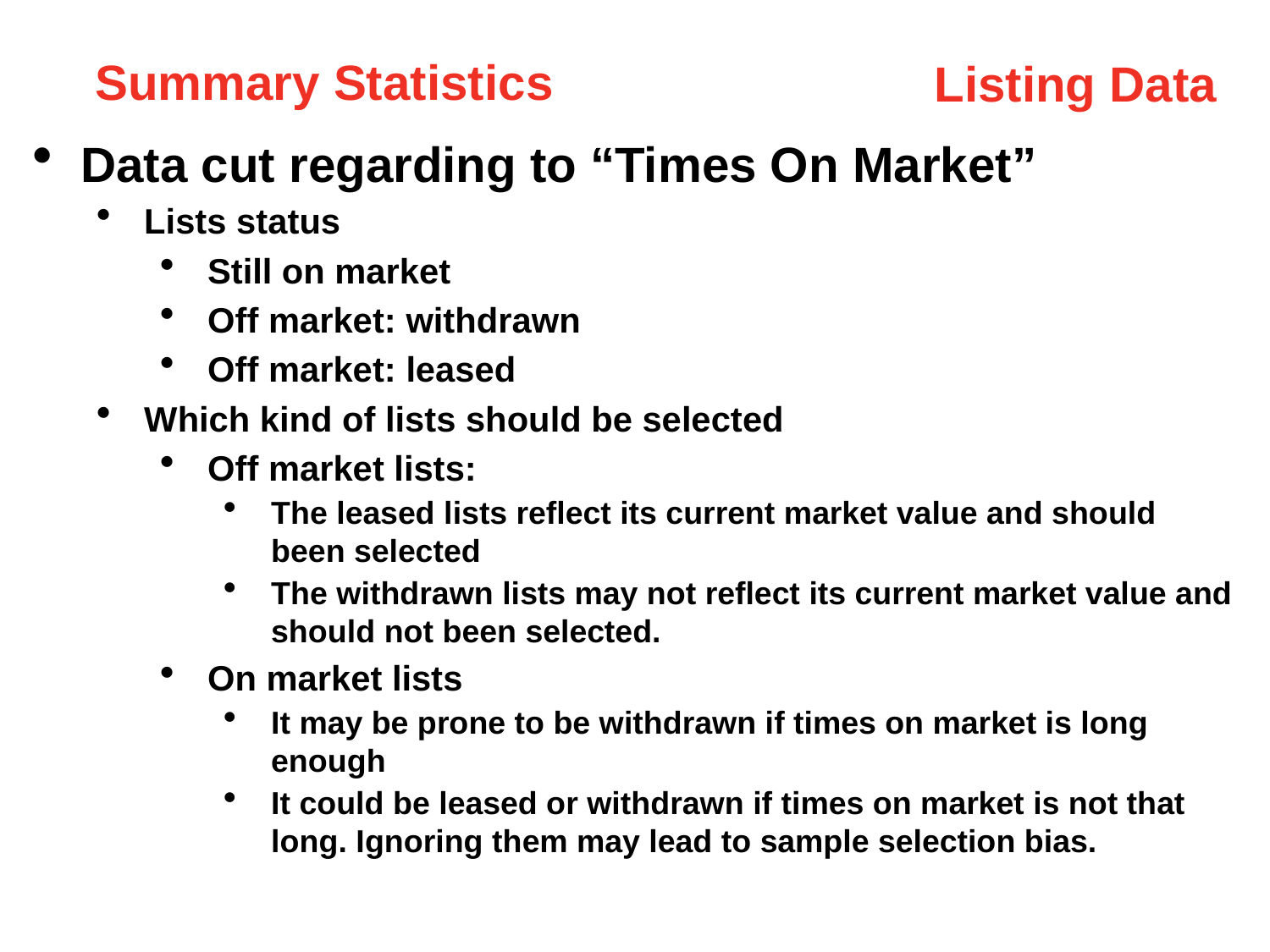

Summary Statistics
Listing Data
Data cut regarding to “Times On Market”
Lists status
Still on market
Off market: withdrawn
Off market: leased
Which kind of lists should be selected
Off market lists:
The leased lists reflect its current market value and should been selected
The withdrawn lists may not reflect its current market value and should not been selected.
On market lists
It may be prone to be withdrawn if times on market is long enough
It could be leased or withdrawn if times on market is not that long. Ignoring them may lead to sample selection bias.